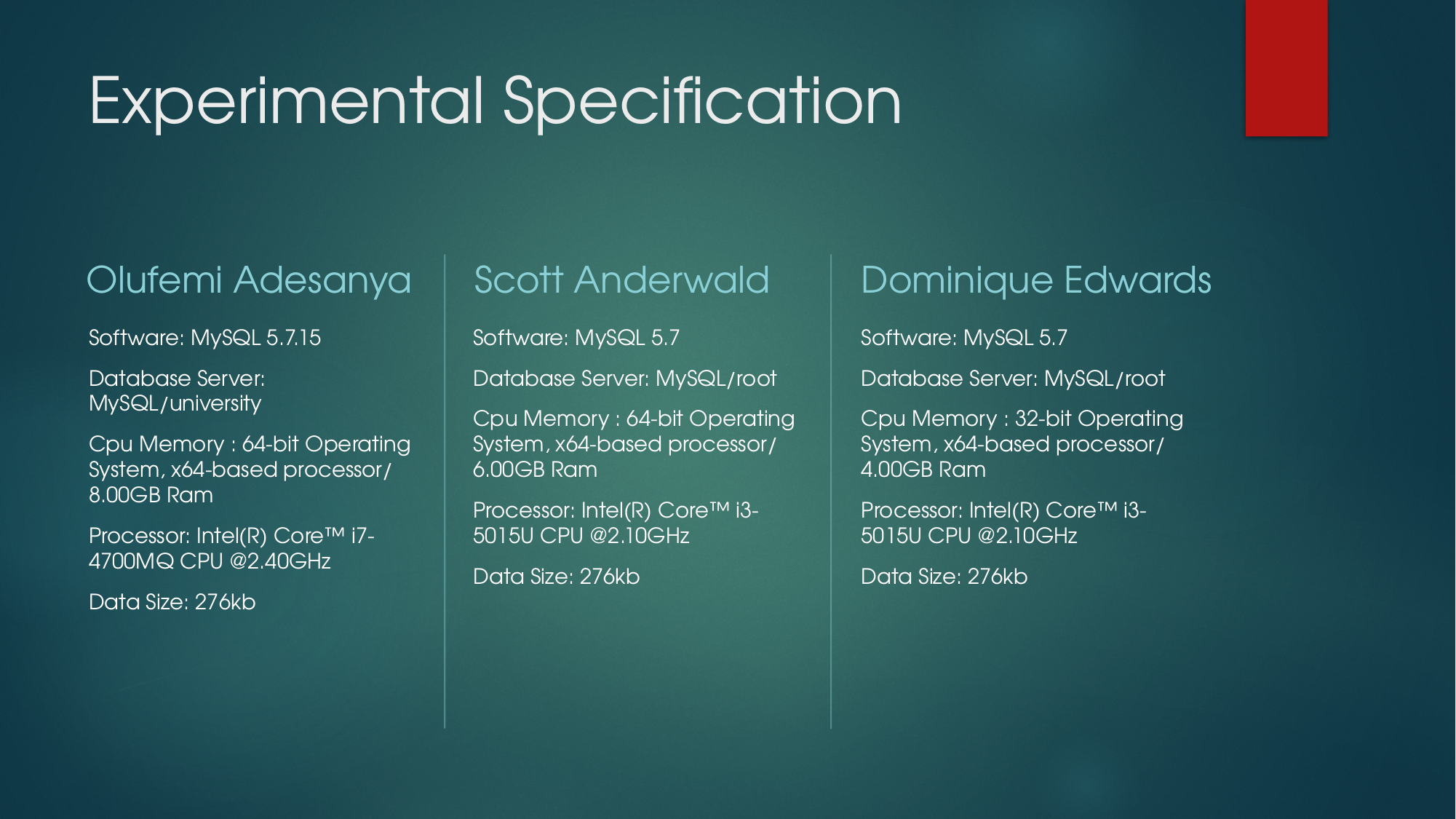

# Experimental Specification
Olufemi Adesanya
Scott Anderwald
Dominique Edwards
Software: MySQL 5.7.15
Database Server: MySQL/university
Cpu Memory : 64-bit Operating System, x64-based processor/ 8.00GB Ram
Processor: Intel(R) Core™ i7-4700MQ CPU @2.40GHz
Data Size: 276kb

Software: MySQL 5.7
Database Server: MySQL/root
Cpu Memory : 64-bit Operating System, x64-based processor/ 6.00GB Ram
Processor: Intel(R) Core™ i3-5015U CPU @2.10GHz
Data Size: 276kb

Software: MySQL 5.7
Database Server: MySQL/root
Cpu Memory : 32-bit Operating System, x64-based processor/ 4.00GB Ram
Processor: Intel(R) Core™ i3-5015U CPU @2.10GHz
Data Size: 276kb